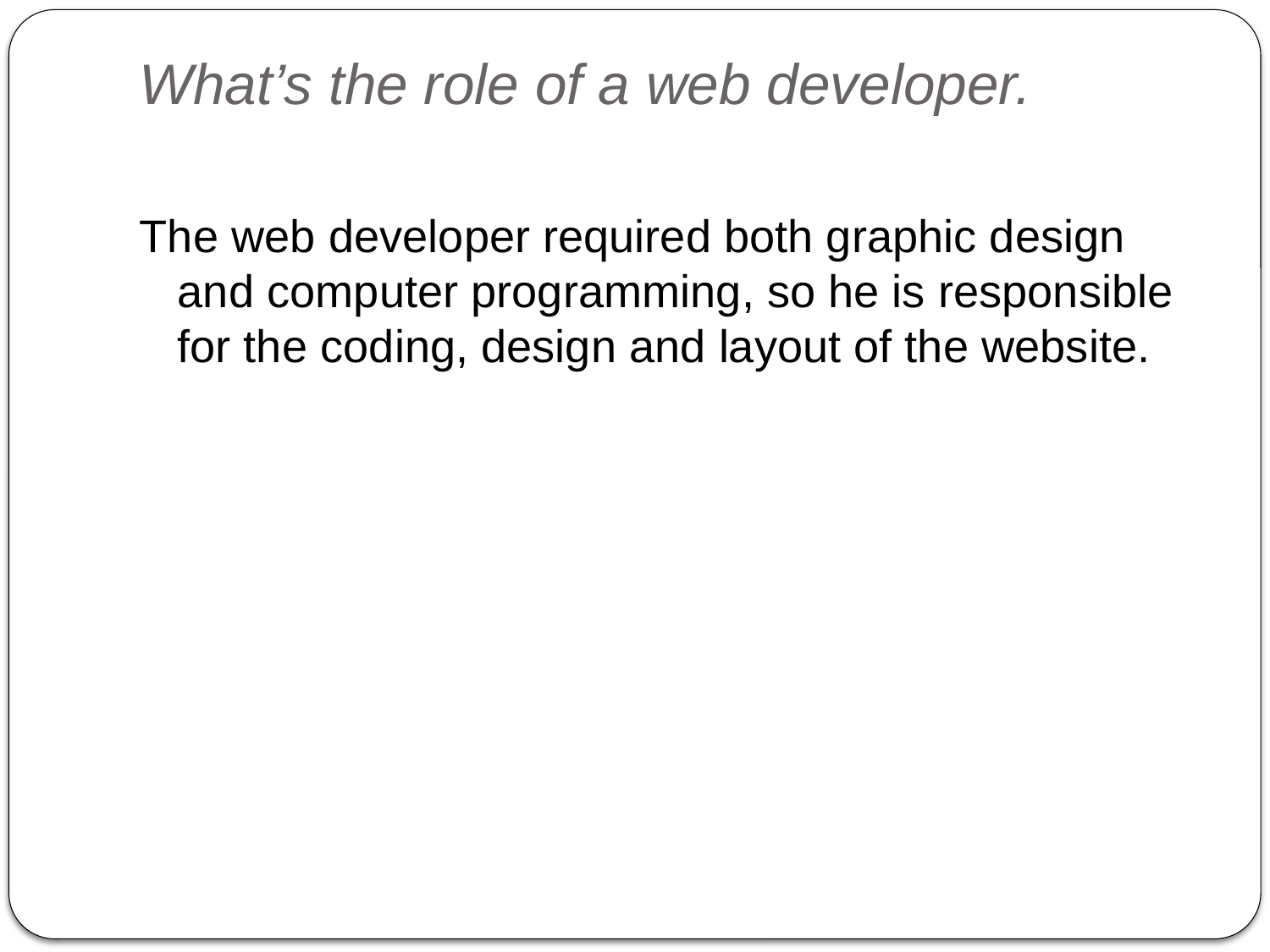

# What’s the role of a web developer.
The web developer required both graphic design and computer programming, so he is responsible for the coding, design and layout of the website.